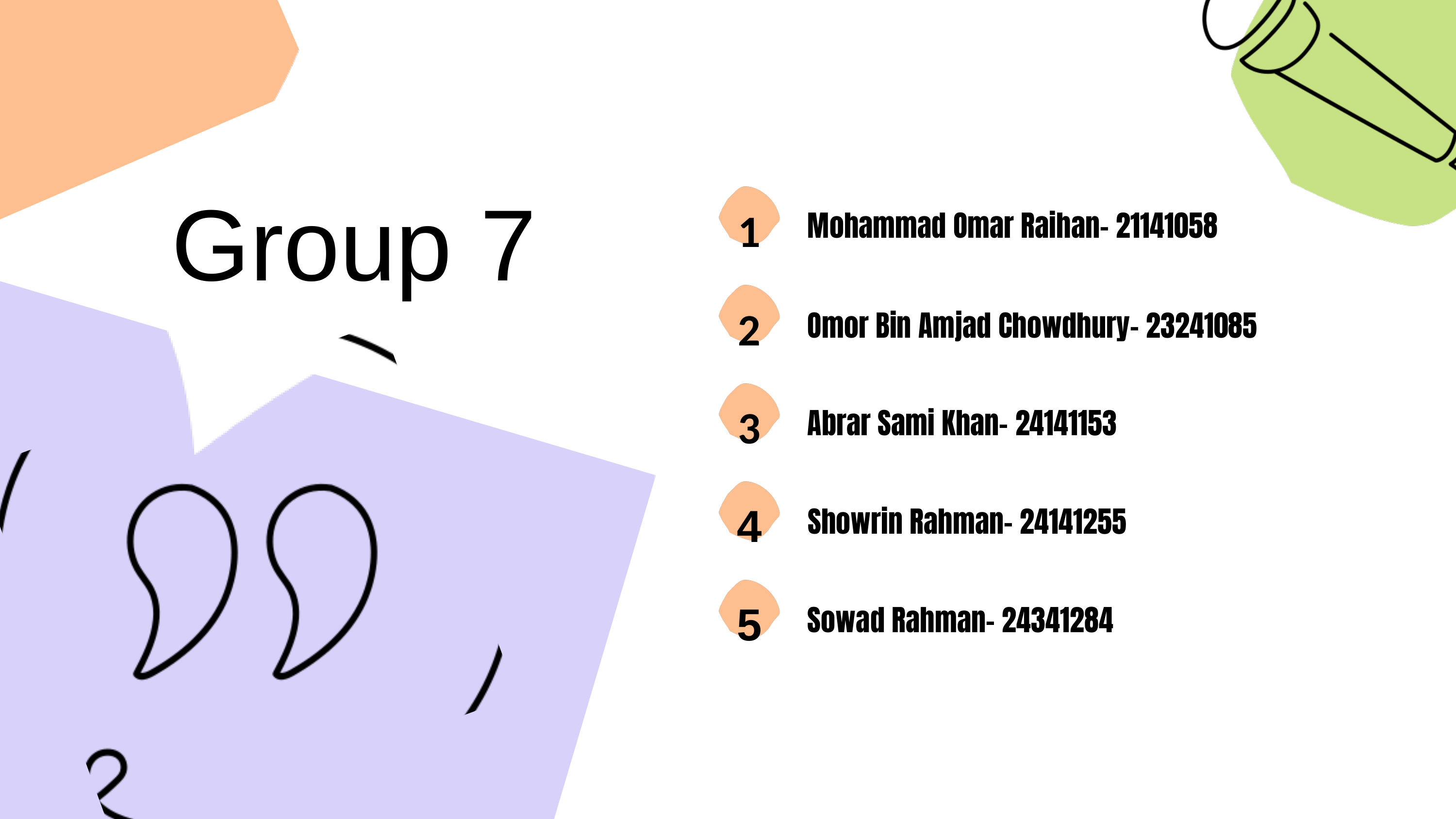

Group 7

1
Mohammad Omar Raihan- 21141058

2
Omor Bin Amjad Chowdhury- 23241085

3

Abrar Sami Khan- 24141153

4
Showrin Rahman- 24141255

5
Sowad Rahman- 24341284